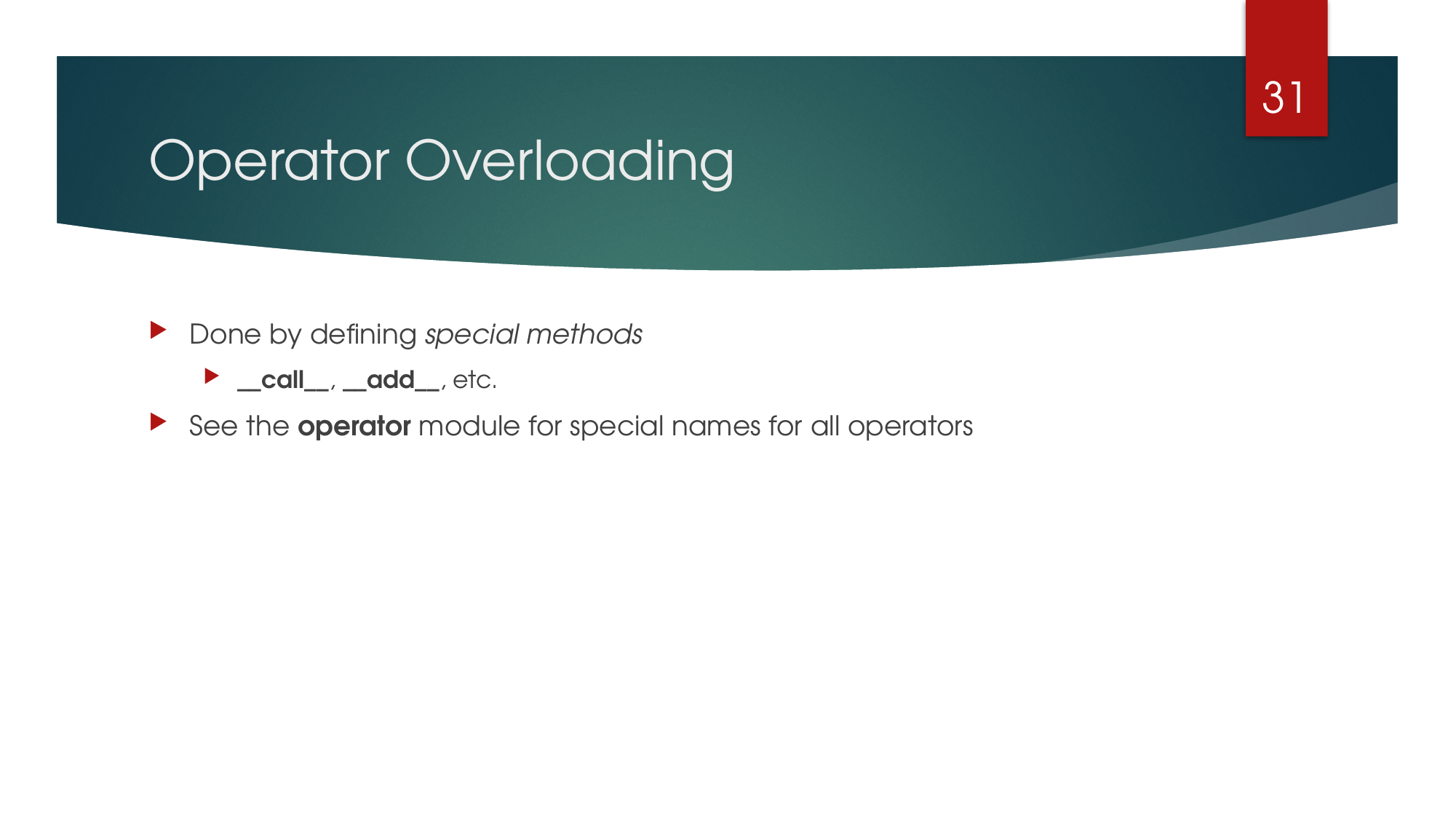

31
# Operator Overloading
Done by defining special methods
__call__, __add__, etc.
See the operator module for special names for all operators